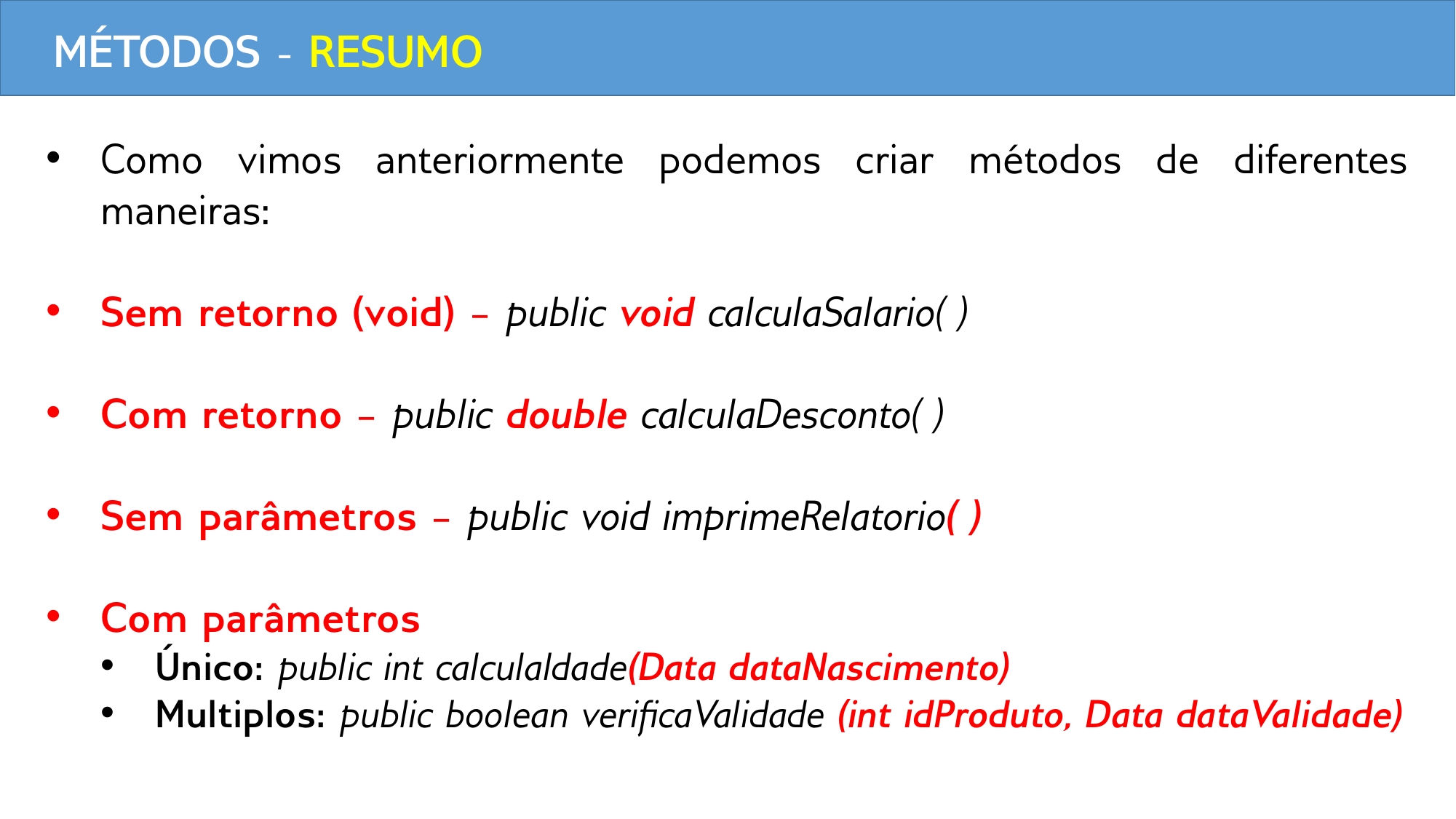

MÉTODOS - RESUMO
Como vimos anteriormente podemos criar métodos de diferentes maneiras:

Sem retorno (void) – public void calculaSalario( )

Com retorno – public double calculaDesconto( )

Sem parâmetros – public void imprimeRelatorio( )

Com parâmetros
Único: public int calculaIdade(Data dataNascimento)
Multiplos: public boolean verificaValidade (int idProduto, Data dataValidade)